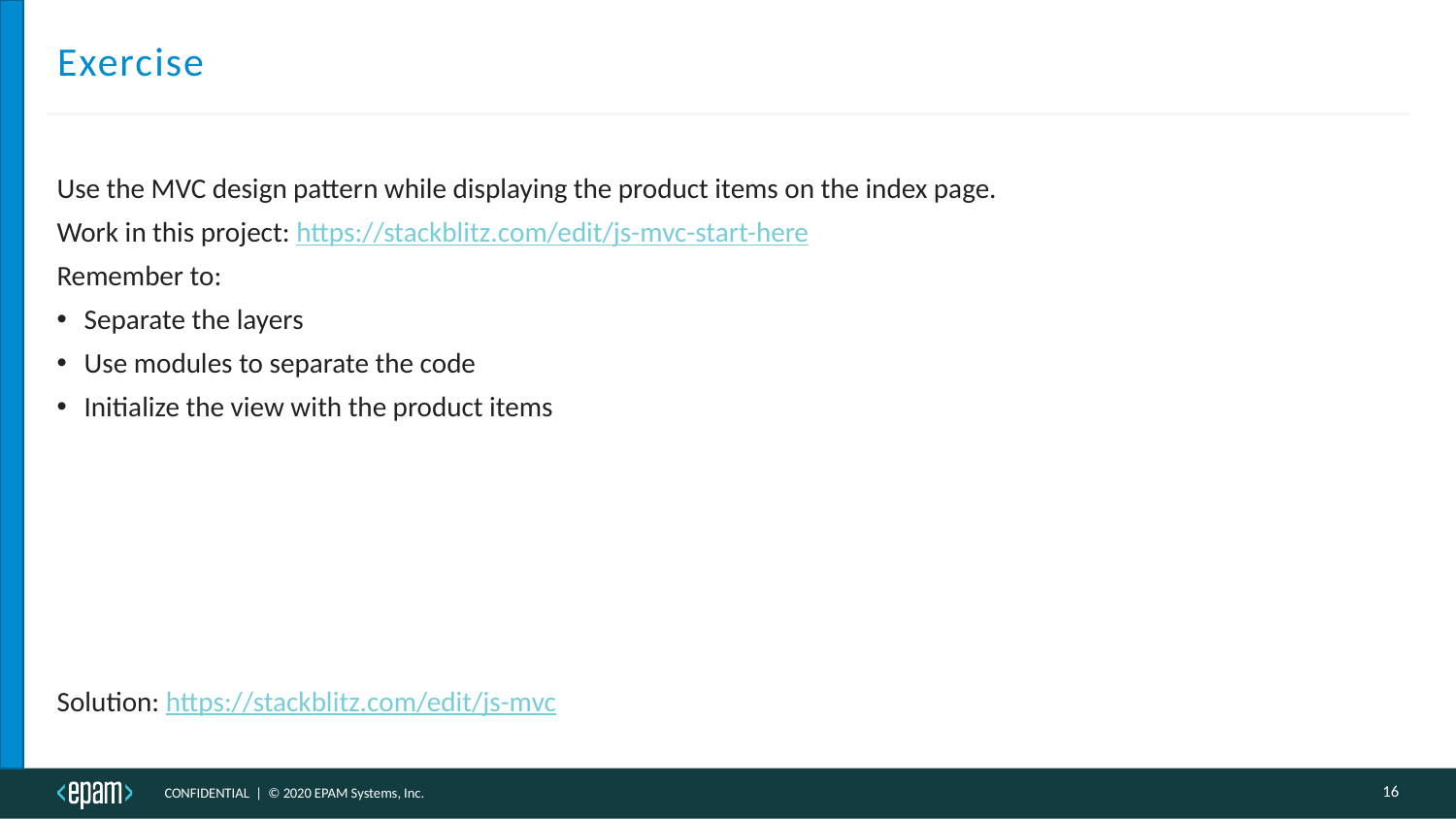

# Exercise
Use the MVC design pattern while displaying the product items on the index page.
Work in this project: https://stackblitz.com/edit/js-mvc-start-here
Remember to:
Separate the layers
Use modules to separate the code
Initialize the view with the product items

Solution: https://stackblitz.com/edit/js-mvc
16